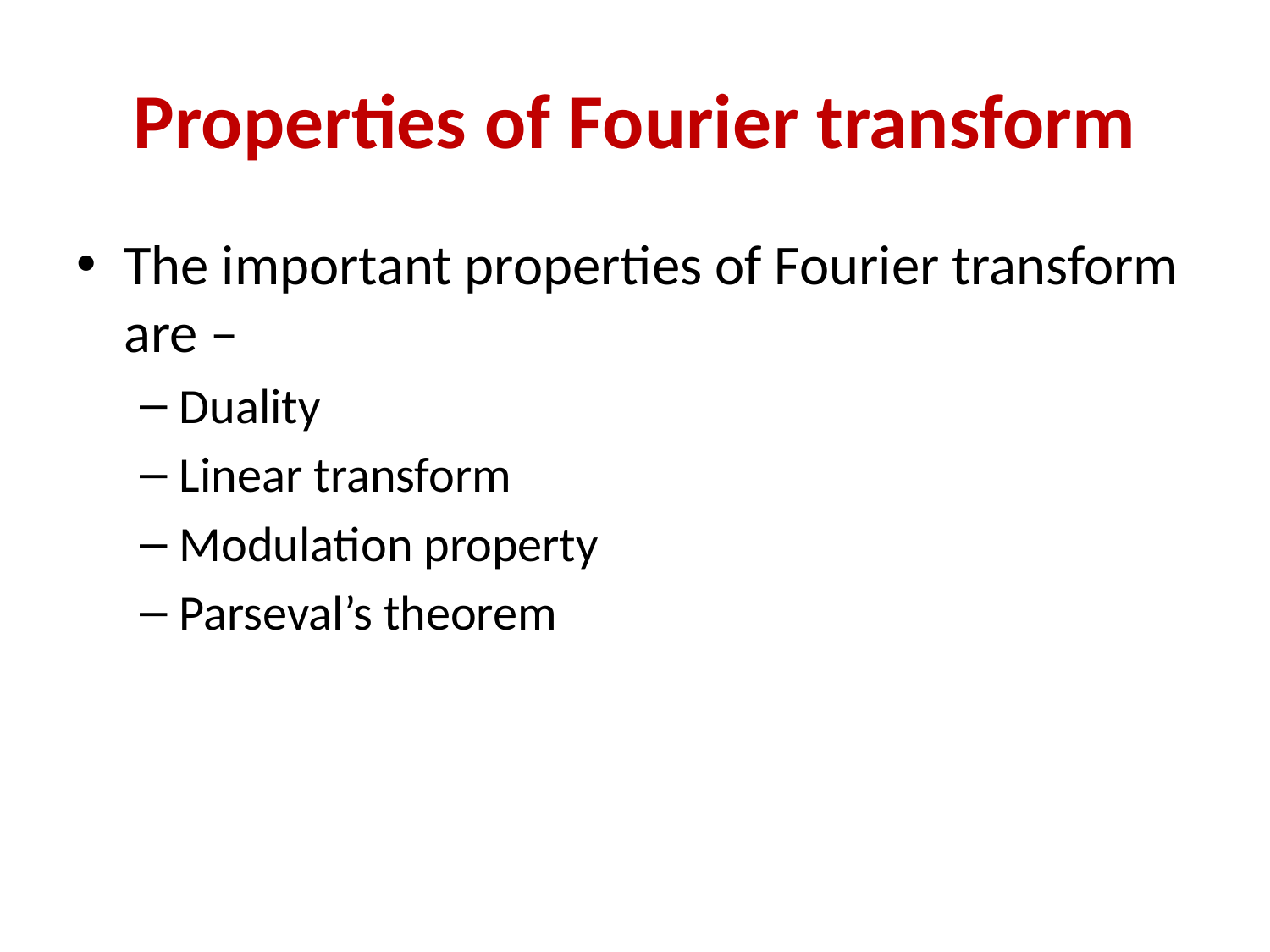

# Properties of Fourier transform
The important properties of Fourier transform are –
Duality
Linear transform
Modulation property
Parseval’s theorem